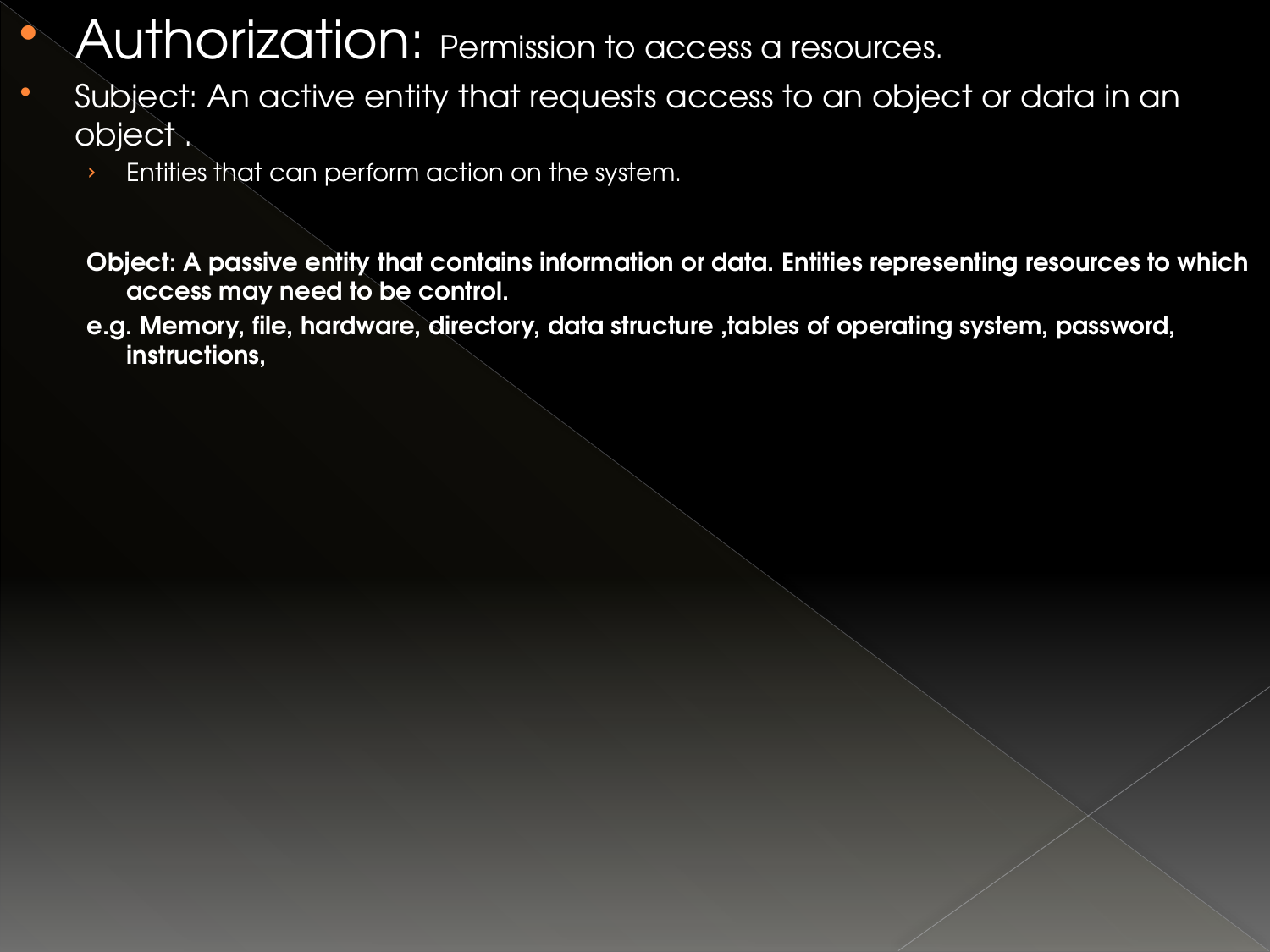

Authorization: Permission to access a resources.
Subject: An active entity that requests access to an object or data in an object .
Entities that can perform action on the system.

Object: A passive entity that contains information or data. Entities representing resources to which access may need to be control.
e.g. Memory, file, hardware, directory, data structure ,tables of operating system, password, instructions,